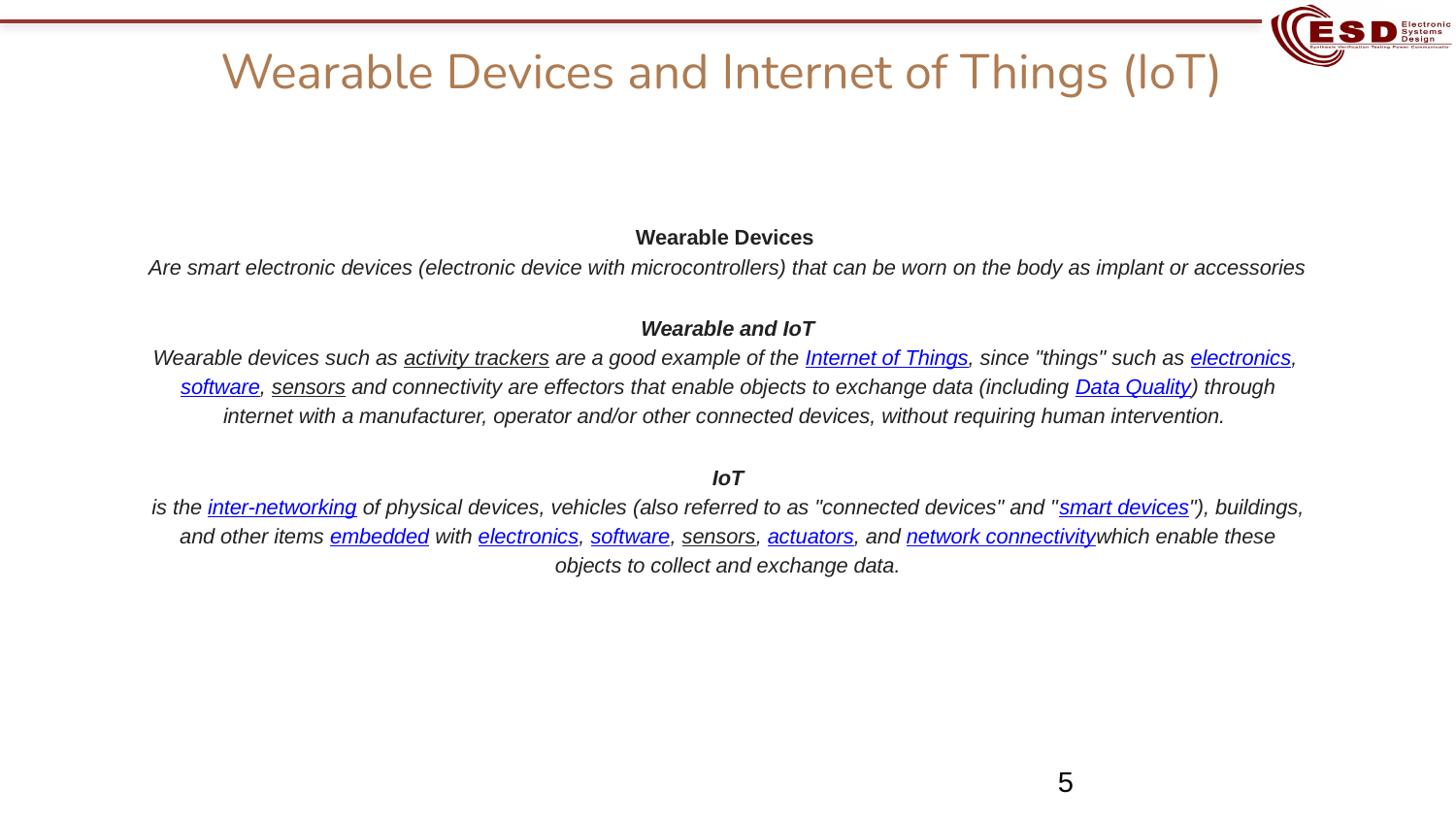

# Wearable Devices and Internet of Things (IoT)
Wearable Devices
Are smart electronic devices (electronic device with microcontrollers) that can be worn on the body as implant or accessories
Wearable and IoT
Wearable devices such as activity trackers are a good example of the Internet of Things, since "things" such as electronics, software, sensors and connectivity are effectors that enable objects to exchange data (including Data Quality) through internet with a manufacturer, operator and/or other connected devices, without requiring human intervention.
IoT
is the inter-networking of physical devices, vehicles (also referred to as "connected devices" and "smart devices"), buildings, and other items embedded with electronics, software, sensors, actuators, and network connectivitywhich enable these objects to collect and exchange data.

5